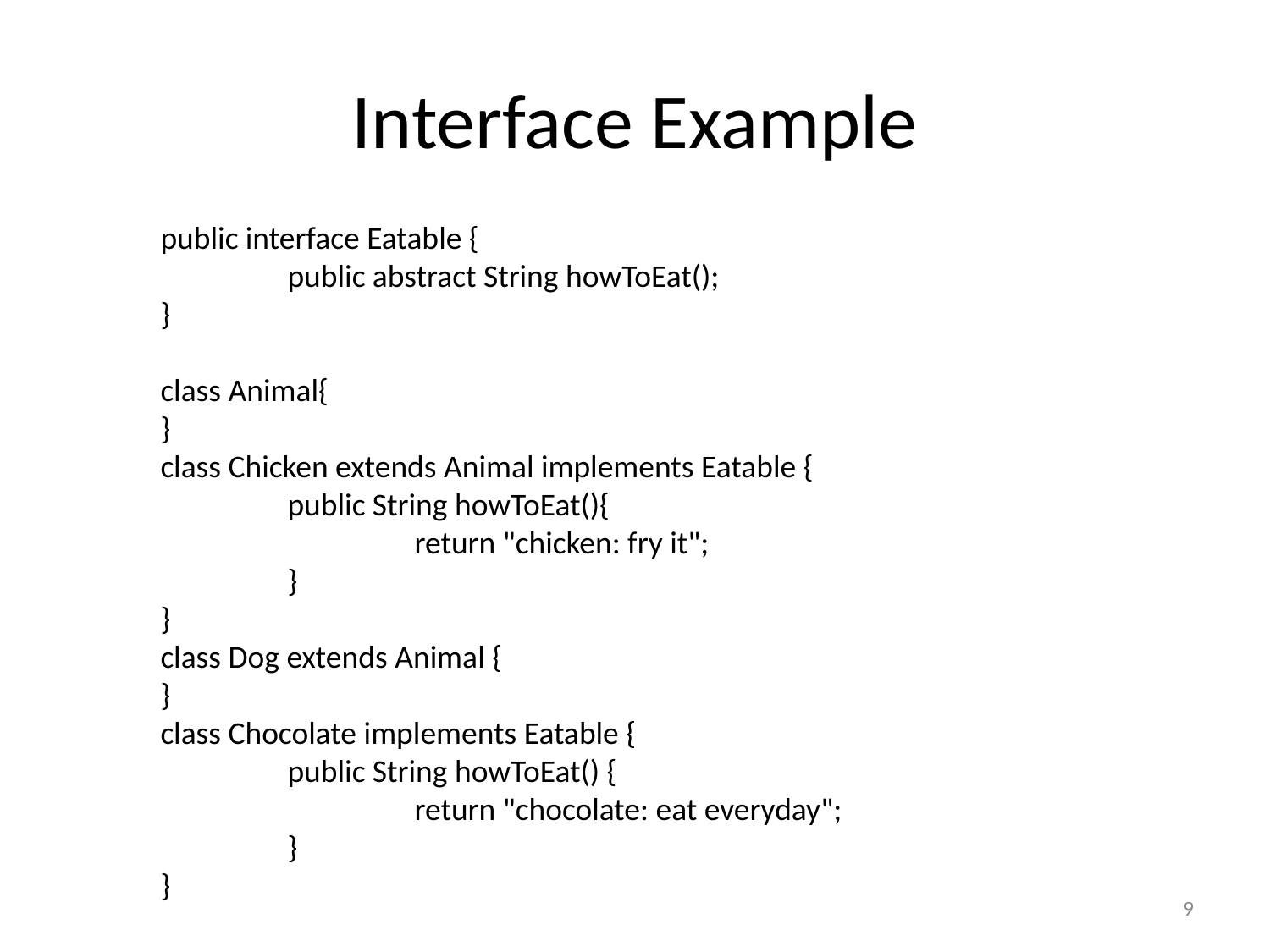

# Interface Example
public interface Eatable {
	public abstract String howToEat();
}

class Animal{
}
class Chicken extends Animal implements Eatable {
	public String howToEat(){
		return "chicken: fry it";
	}
}
class Dog extends Animal {
}
class Chocolate implements Eatable {
	public String howToEat() {
		return "chocolate: eat everyday";
	}
}
9